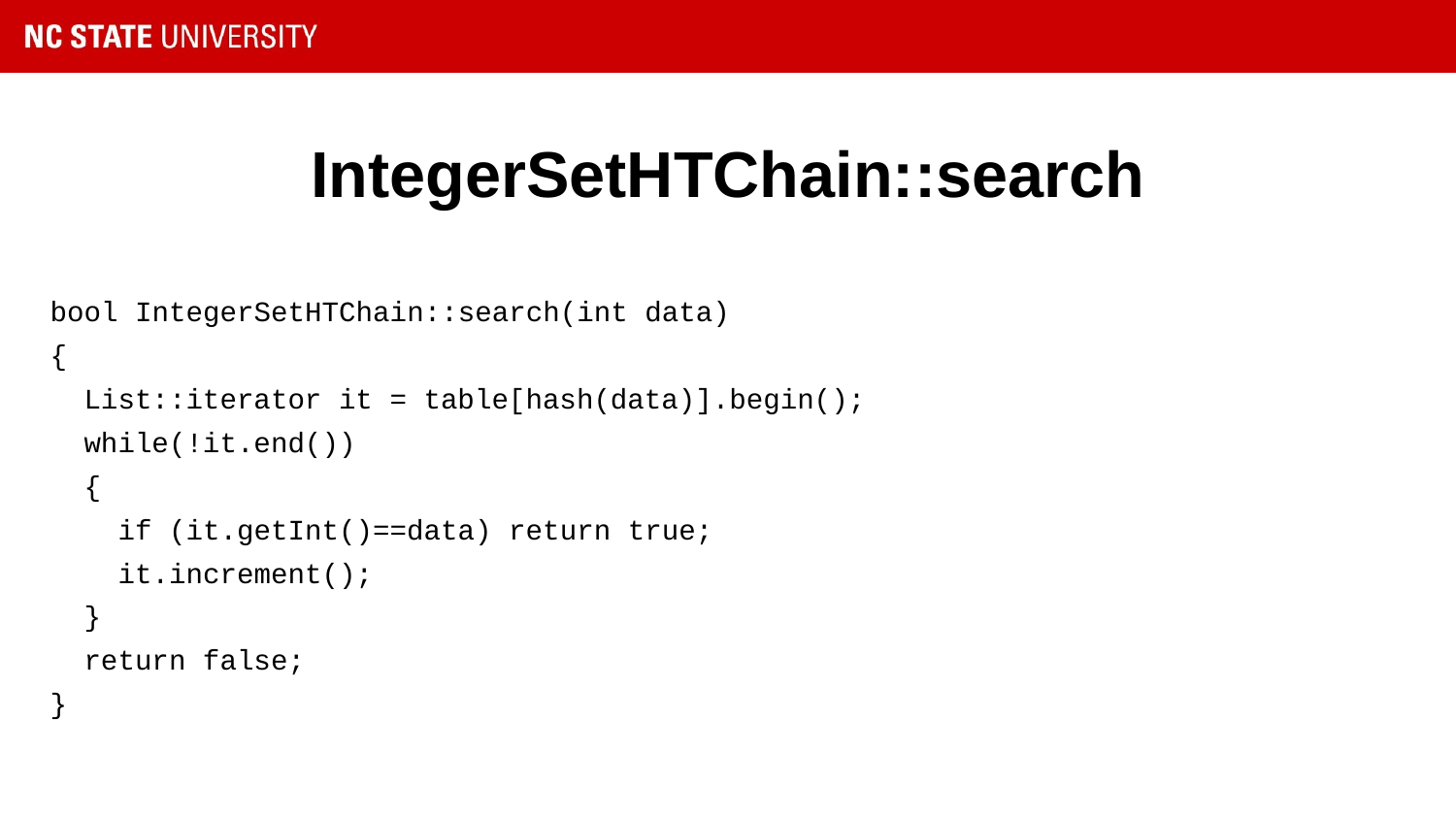

# IntegerSetHTChain::search

bool IntegerSetHTChain::search(int data)
{
  List::iterator it = table[hash(data)].begin();
  while(!it.end())
  {
    if (it.getInt()==data) return true;
    it.increment();
  }
  return false;
}